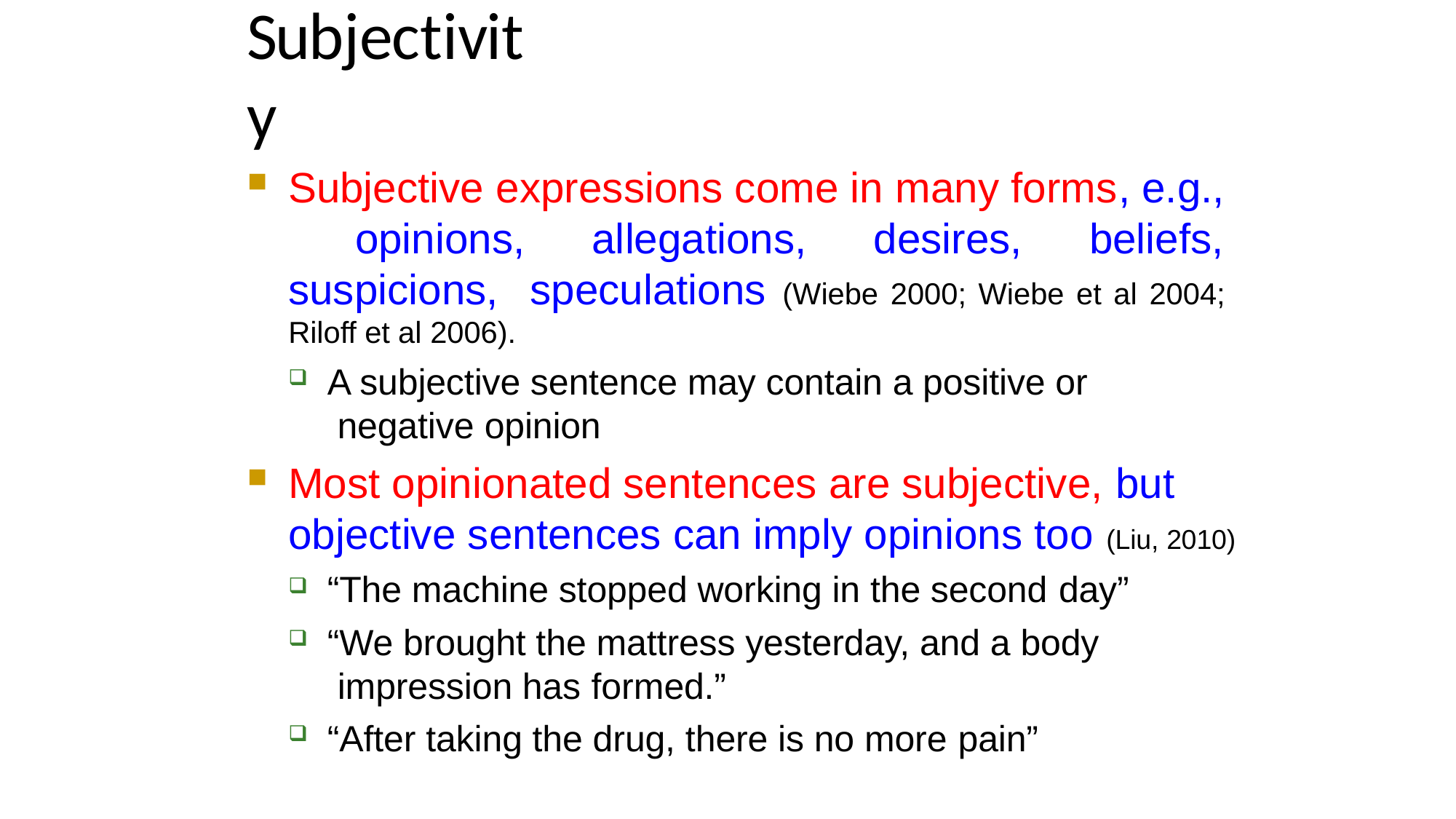

# Subjectivity
Subjective expressions come in many forms, e.g.,  opinions, allegations, desires, beliefs, suspicions,  speculations (Wiebe 2000; Wiebe et al 2004; Riloff et al 2006).
A subjective sentence may contain a positive or  negative opinion
Most opinionated sentences are subjective, but  objective sentences can imply opinions too (Liu, 2010)
“The machine stopped working in the second day”
“We brought the mattress yesterday, and a body  impression has formed.”
“After taking the drug, there is no more pain”